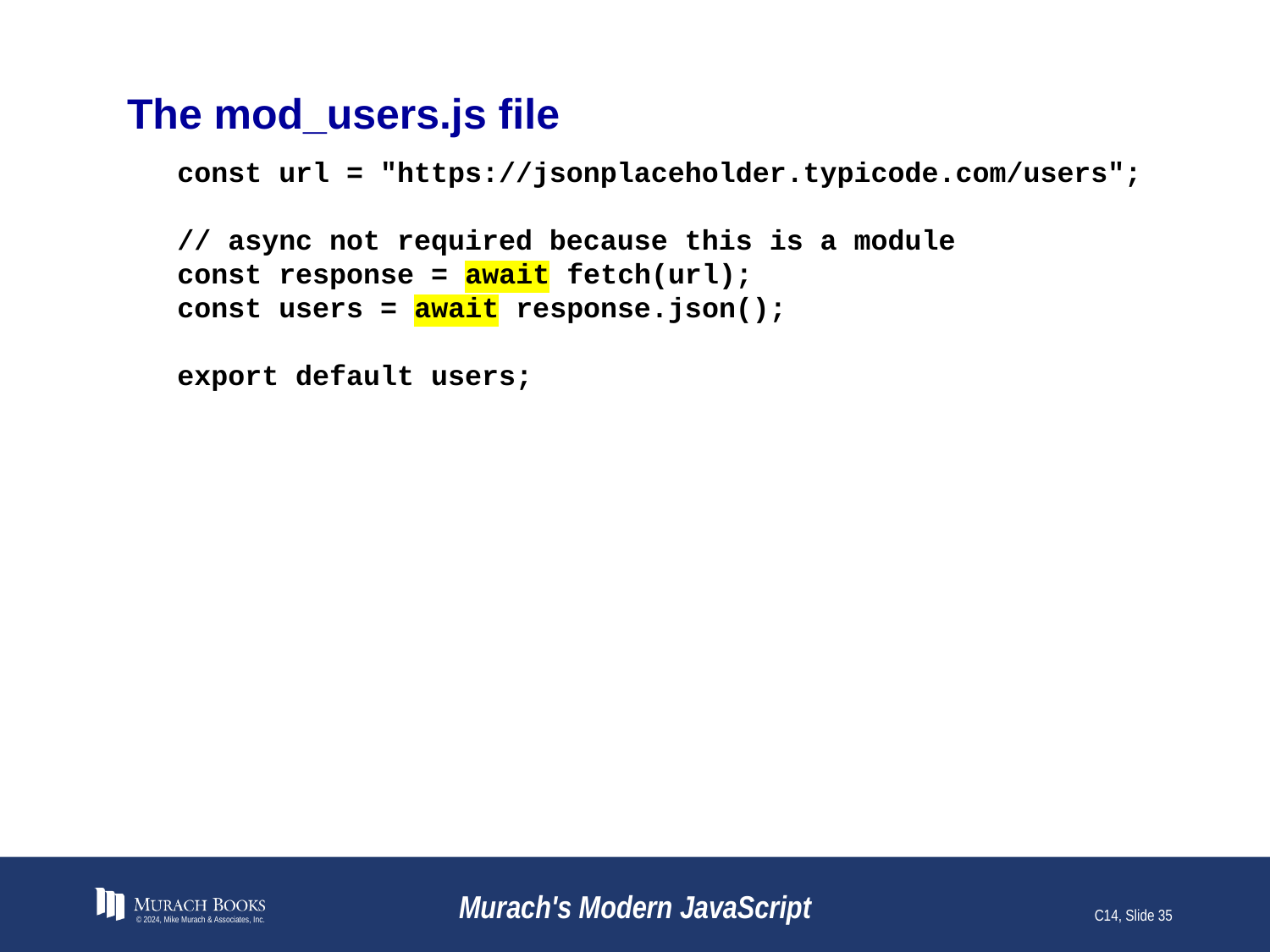

# The mod_users.js file
const url = "https://jsonplaceholder.typicode.com/users";

// async not required because this is a module
const response = await fetch(url);
const users = await response.json();

export default users;

© 2024, Mike Murach & Associates, Inc.
Murach's Modern JavaScript

C14, Slide 35